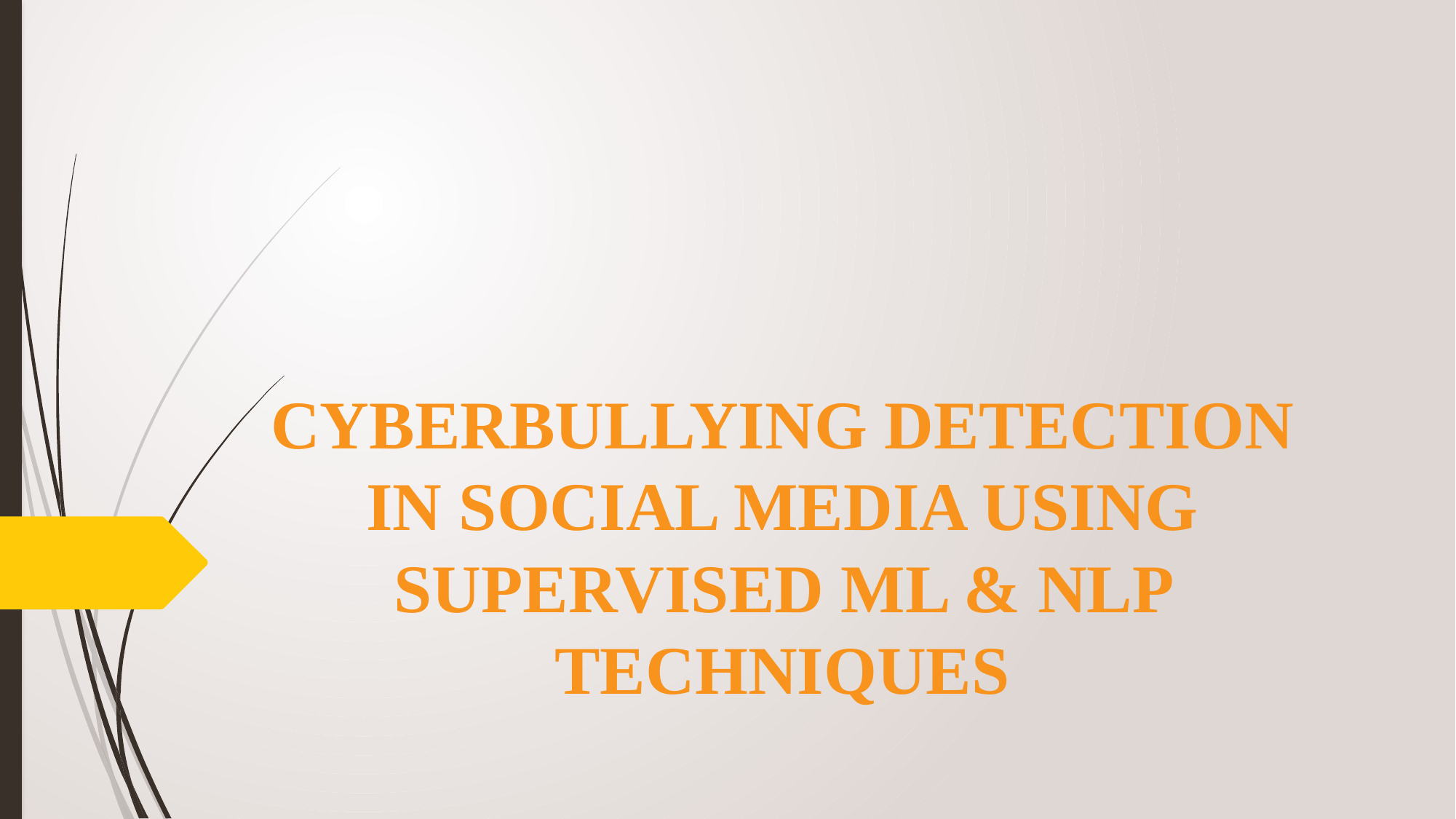

# Cyberbullying Detection in Social Media Using Supervised ML & NLP Techniques